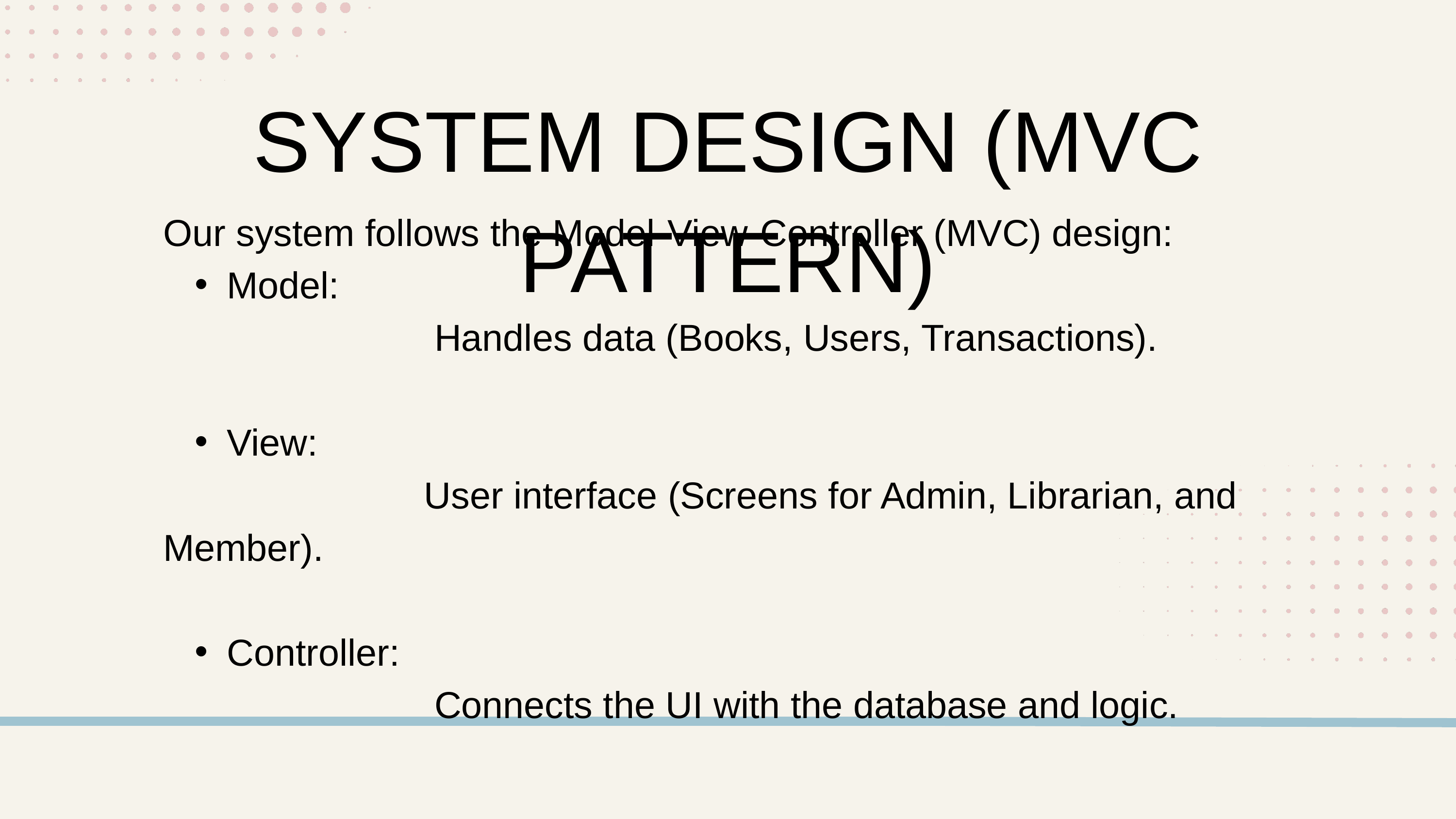

SYSTEM DESIGN (MVC PATTERN)
Our system follows the Model-View-Controller (MVC) design:
Model:
                          Handles data (Books, Users, Transactions).

View:
                         User interface (Screens for Admin, Librarian, and Member).

Controller:
                          Connects the UI with the database and logic.